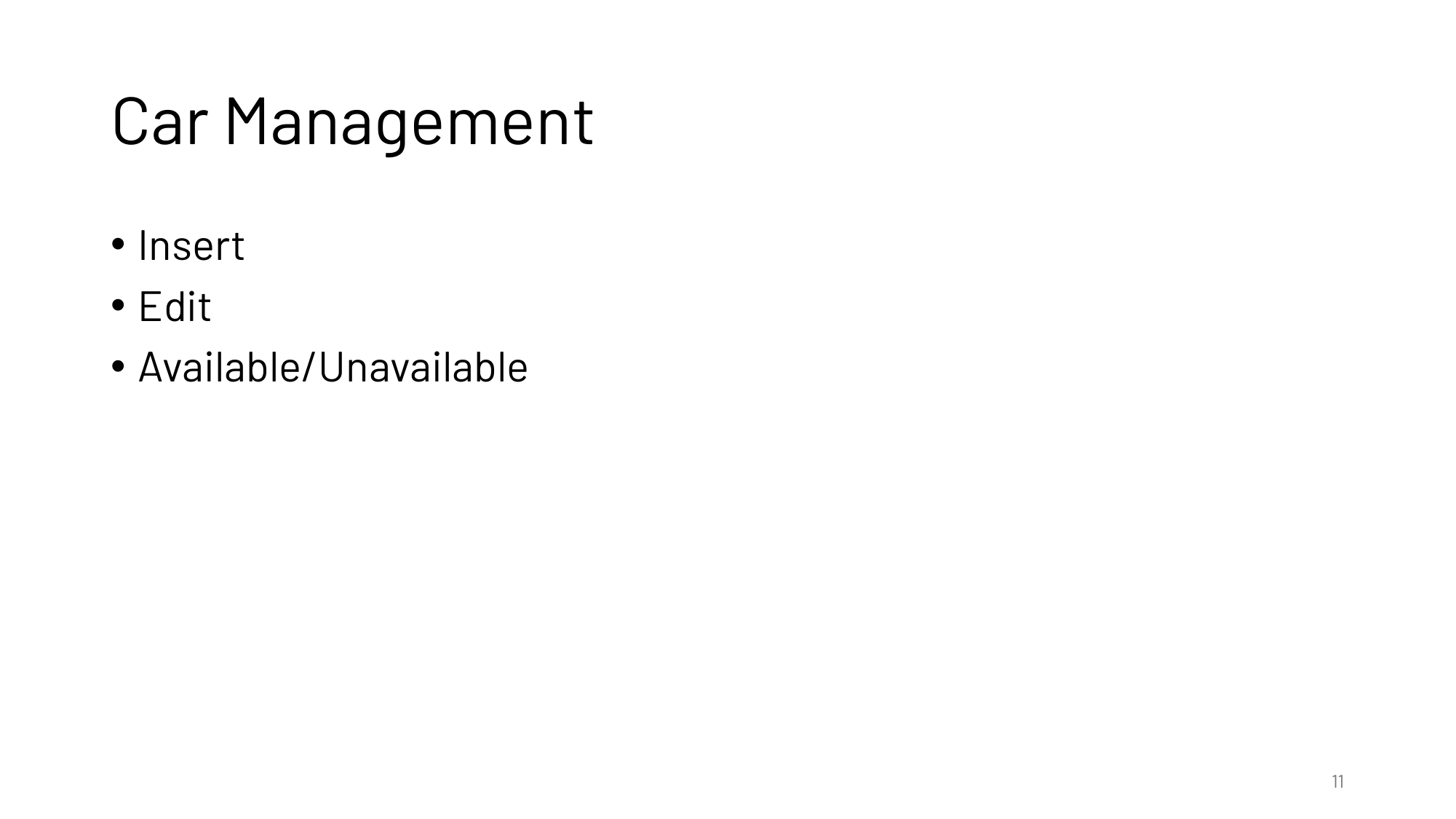

# Car Management
Insert
Edit
Available/Unavailable

11